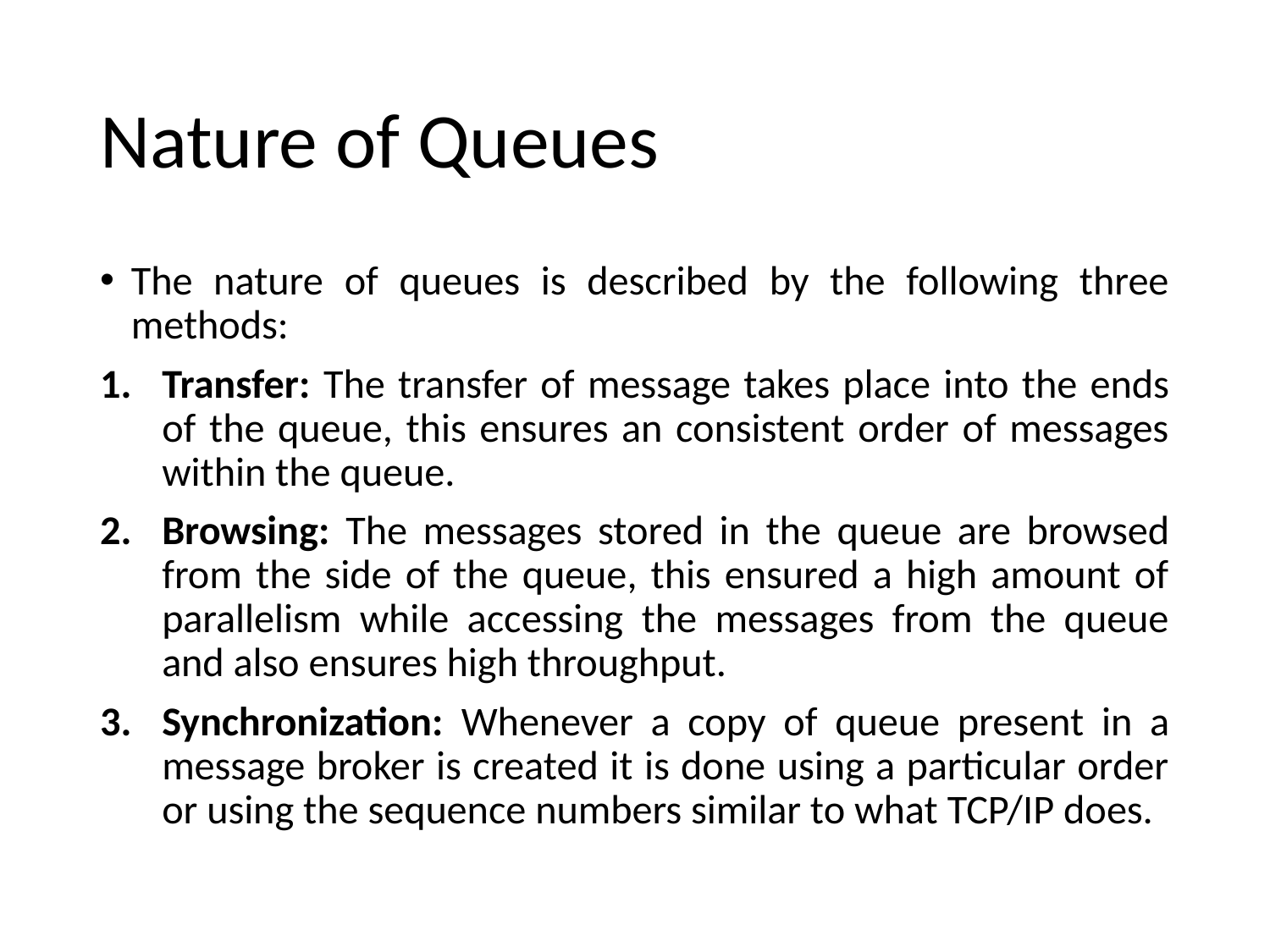

# Nature of Queues
The nature of queues is described by the following three methods:
Transfer: The transfer of message takes place into the ends of the queue, this ensures an consistent order of messages within the queue.
Browsing: The messages stored in the queue are browsed from the side of the queue, this ensured a high amount of parallelism while accessing the messages from the queue and also ensures high throughput.
Synchronization: Whenever a copy of queue present in a message broker is created it is done using a particular order or using the sequence numbers similar to what TCP/IP does.